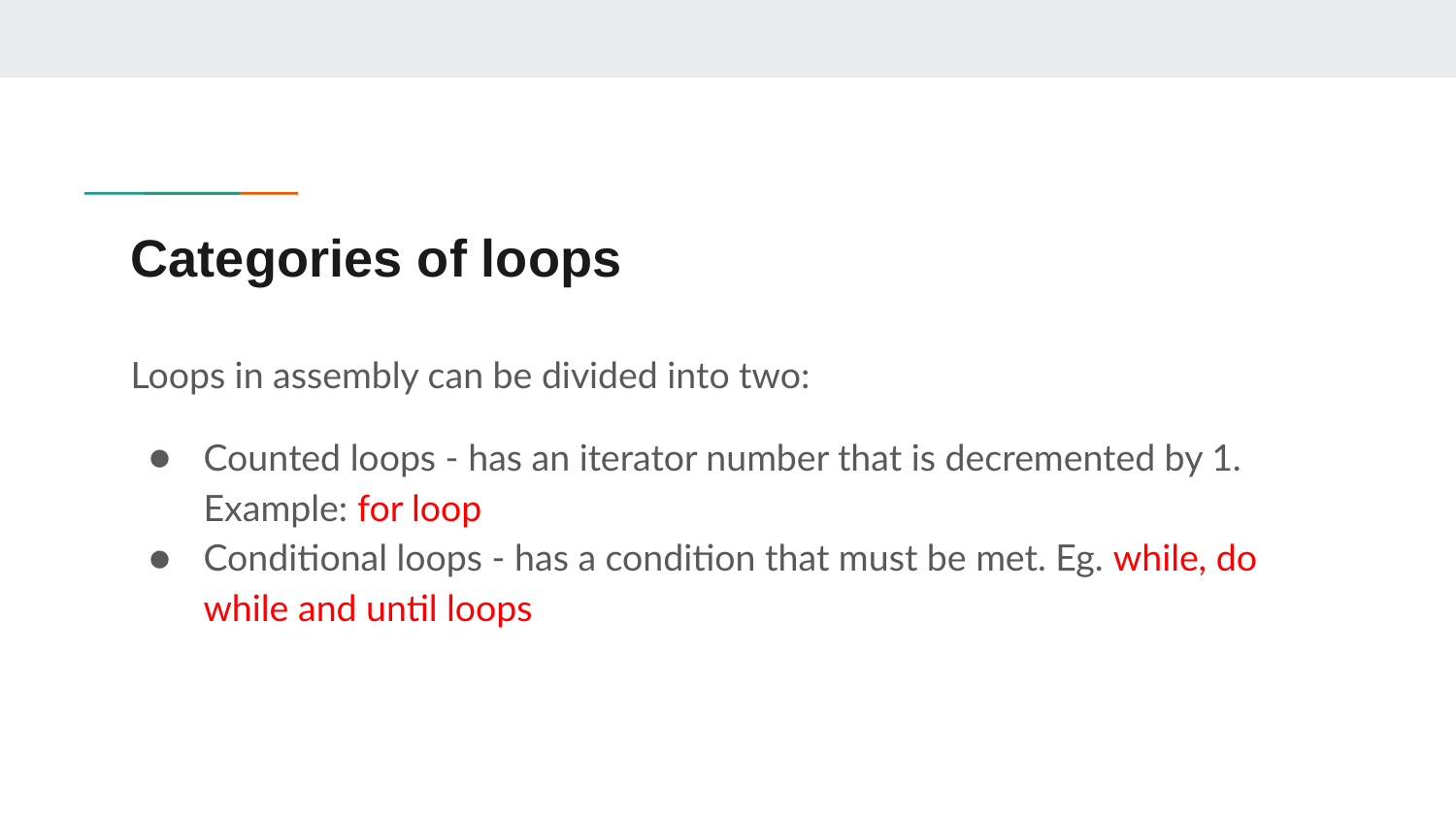

# Categories of loops
Loops in assembly can be divided into two:
Counted loops - has an iterator number that is decremented by 1. Example: for loop
Conditional loops - has a condition that must be met. Eg. while, do while and until loops